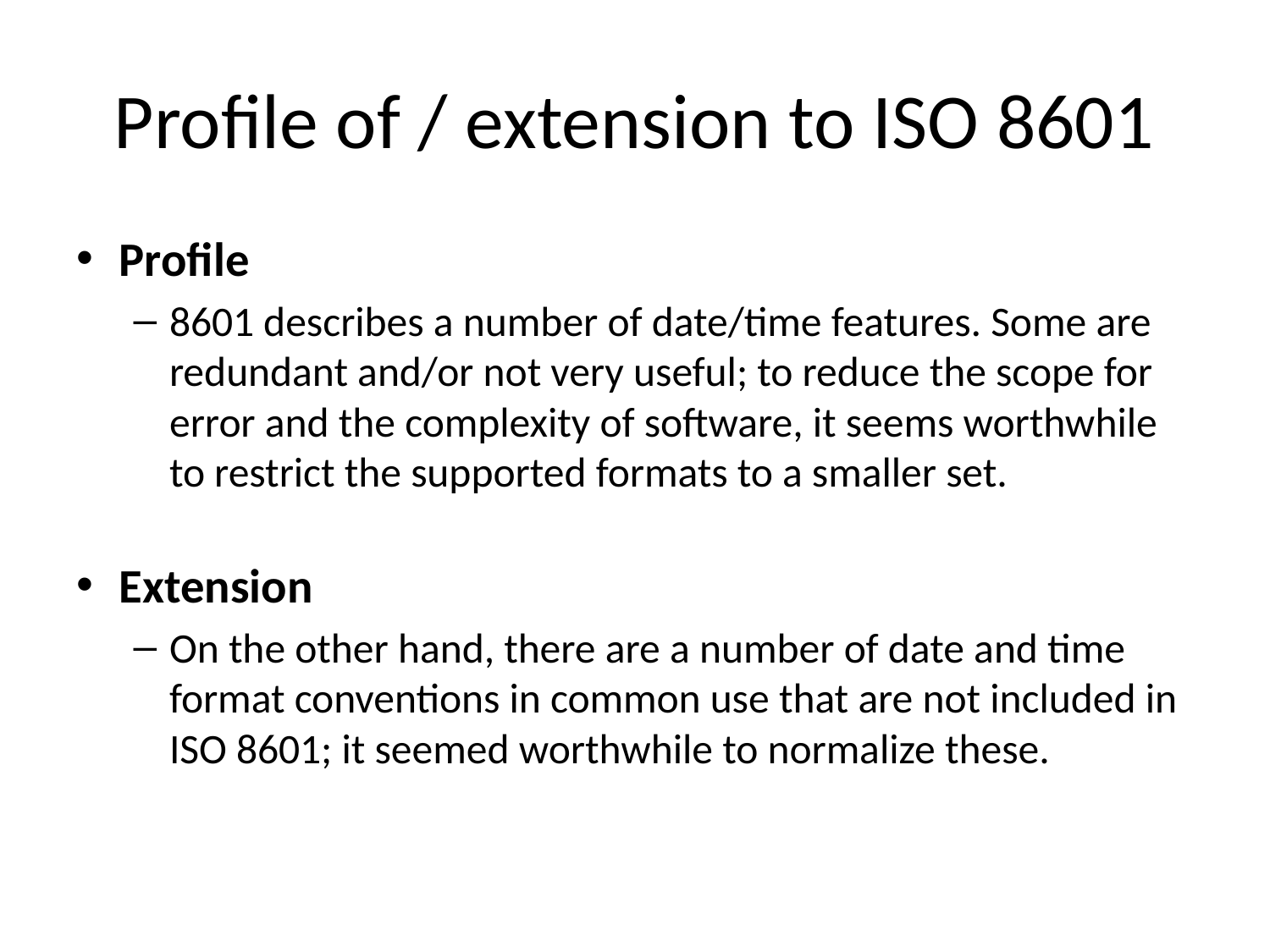

Profile of / extension to ISO 8601
Profile
8601 describes a number of date/time features. Some are redundant and/or not very useful; to reduce the scope for error and the complexity of software, it seems worthwhile to restrict the supported formats to a smaller set.
Extension
On the other hand, there are a number of date and time format conventions in common use that are not included in ISO 8601; it seemed worthwhile to normalize these.